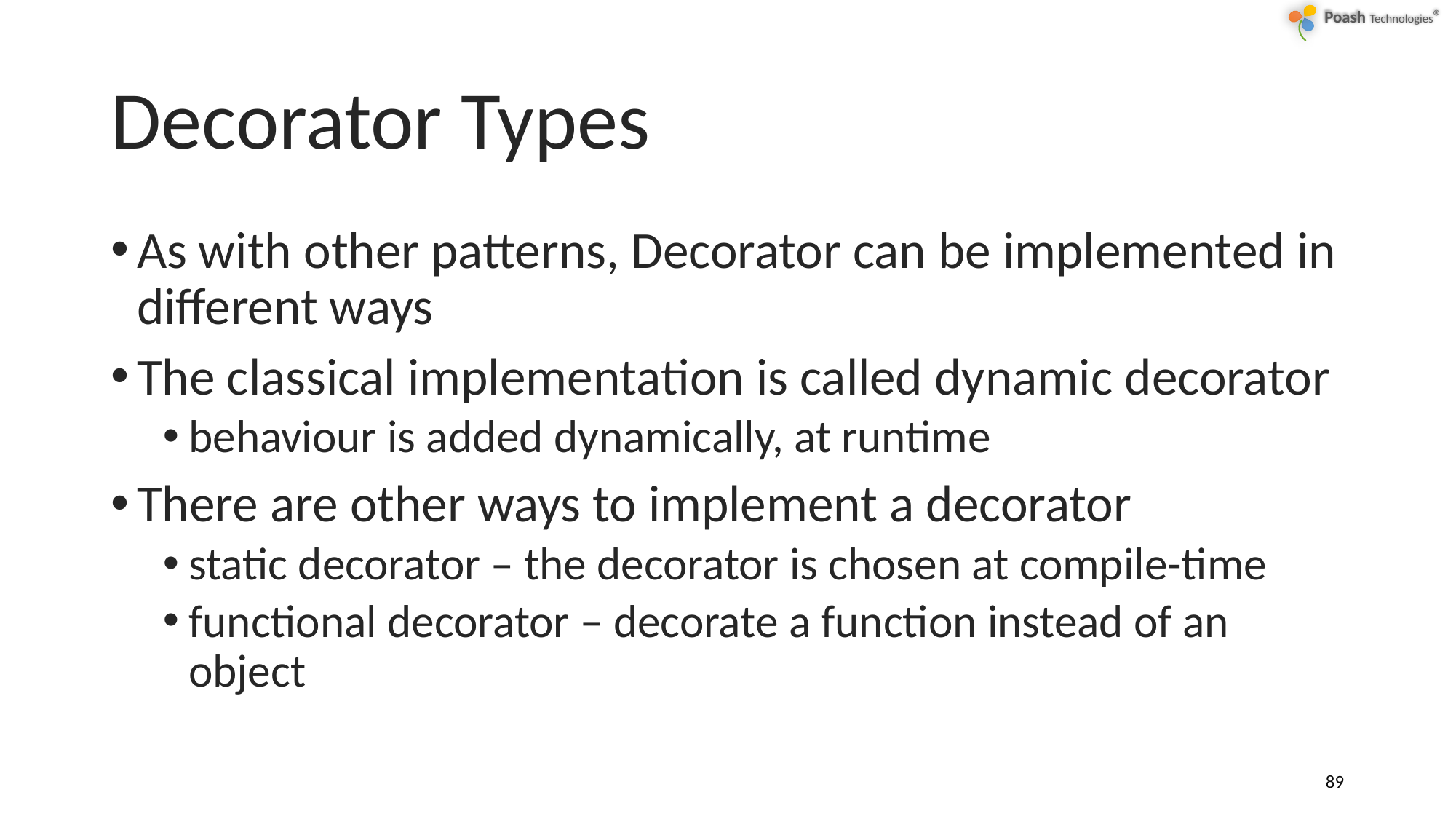

# Decorator Types
As with other patterns, Decorator can be implemented in different ways
The classical implementation is called dynamic decorator
behaviour is added dynamically, at runtime
There are other ways to implement a decorator
static decorator – the decorator is chosen at compile-time
functional decorator – decorate a function instead of an object
89